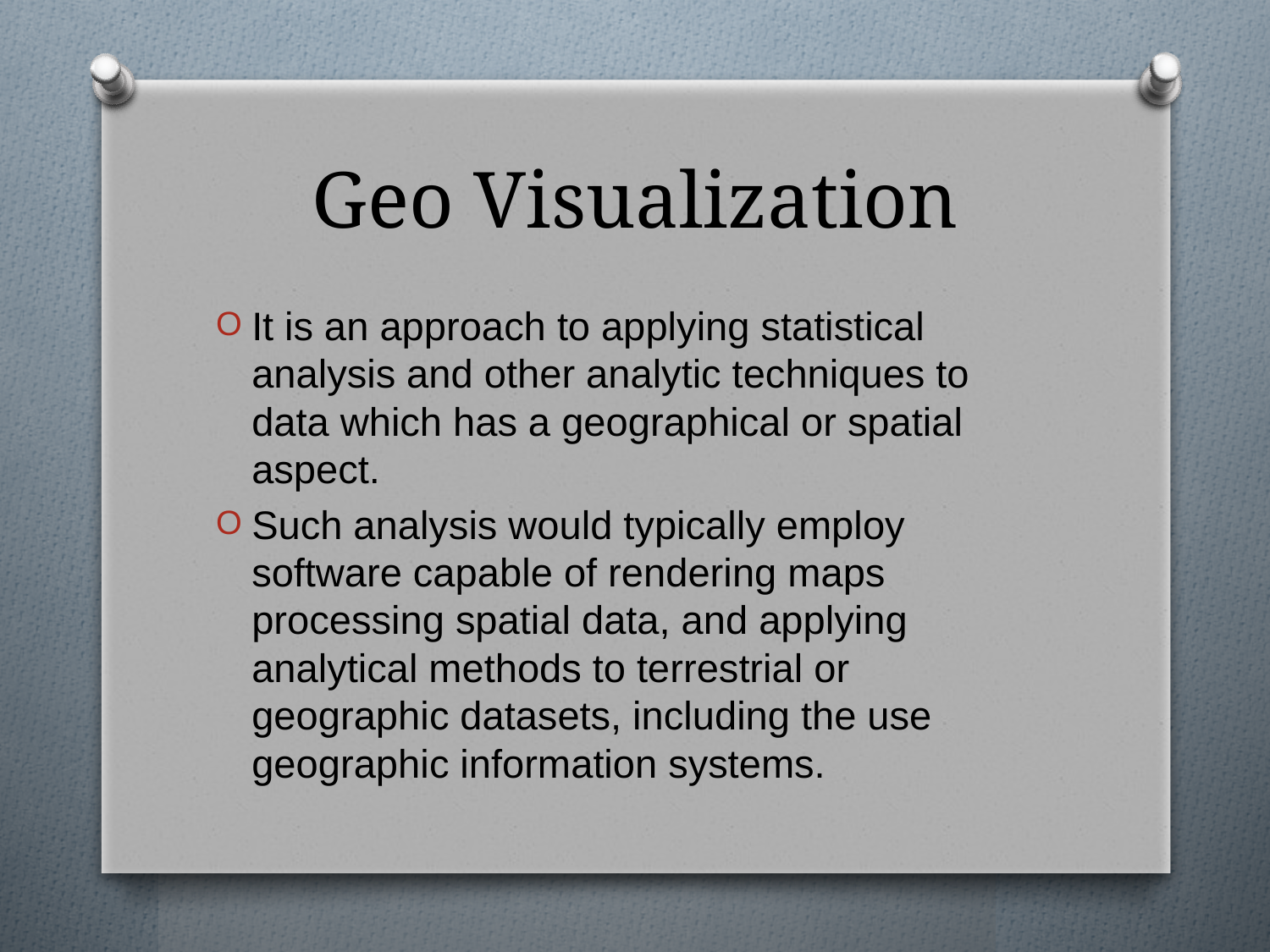

# Geo Visualization
It is an approach to applying statistical analysis and other analytic techniques to data which has a geographical or spatial aspect.
Such analysis would typically employ software capable of rendering maps processing spatial data, and applying analytical methods to terrestrial or geographic datasets, including the use geographic information systems.